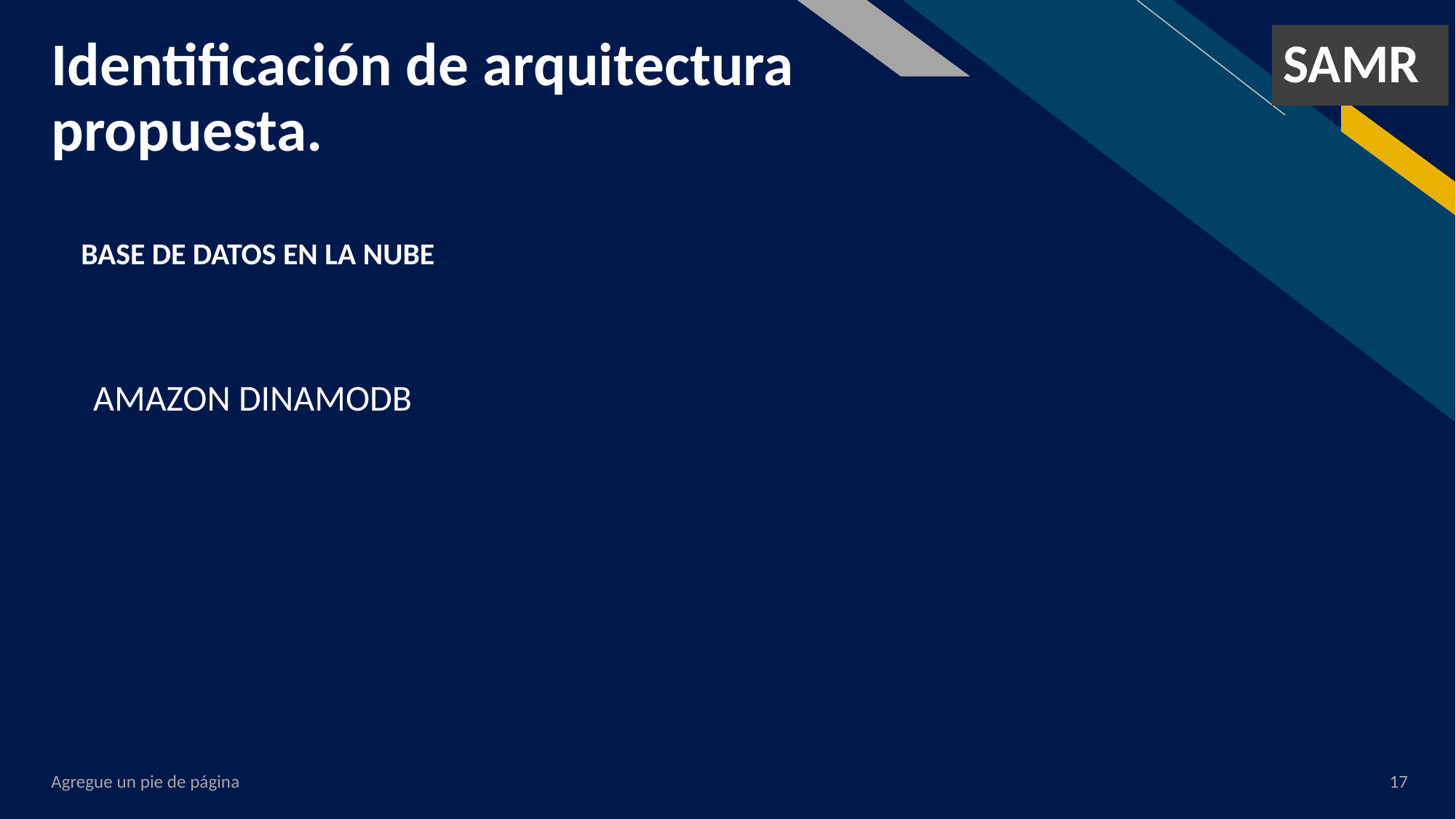

SAMR
# Identificación de arquitectura propuesta.
BASE DE DATOS EN LA NUBE
AMAZON DINAMODB
Agregue un pie de página
17